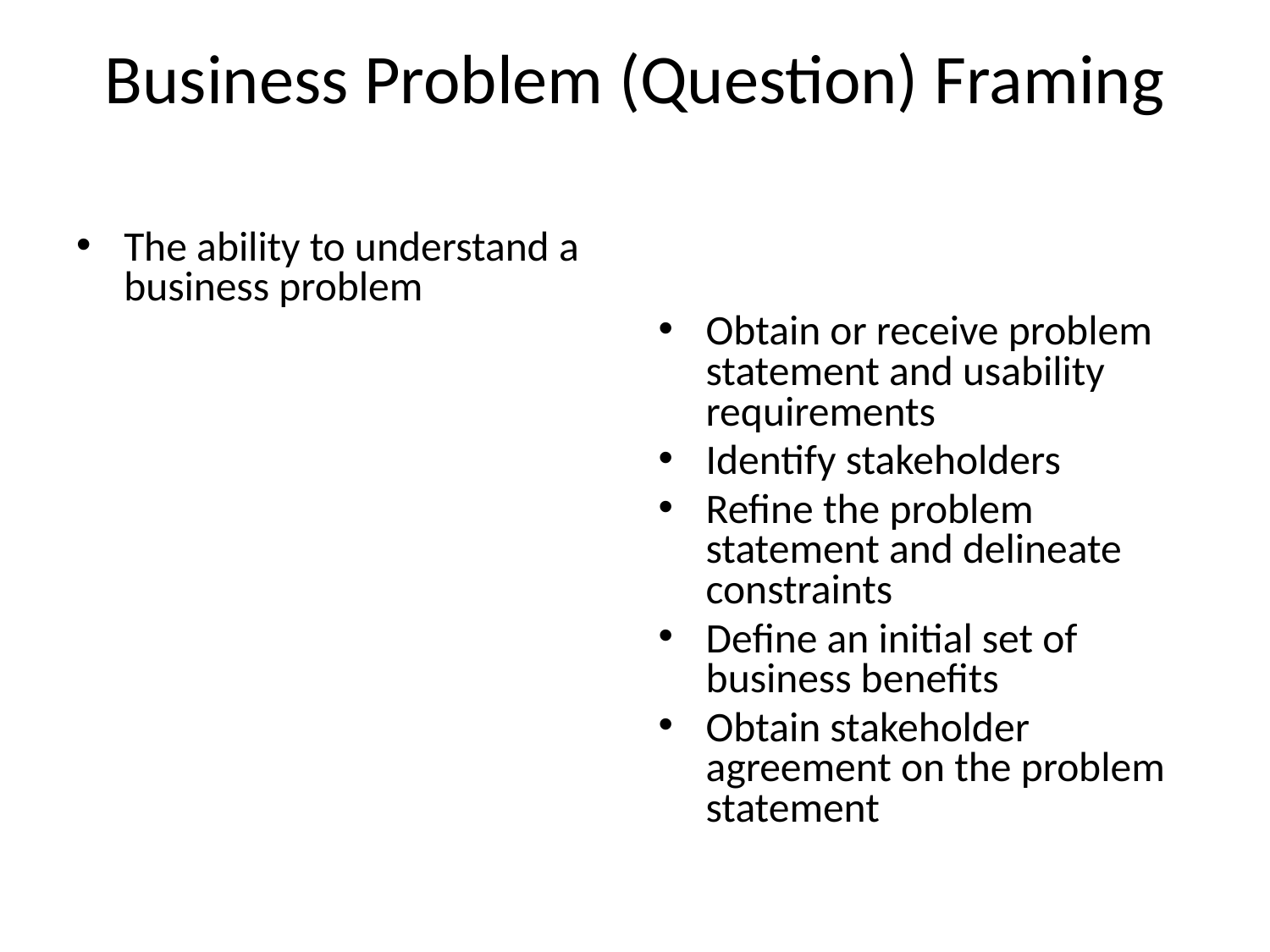

# Business Problem (Question) Framing
The ability to understand a business problem
Obtain or receive problem statement and usability requirements
Identify stakeholders
Refine the problem statement and delineate constraints
Define an initial set of business benefits
Obtain stakeholder agreement on the problem statement